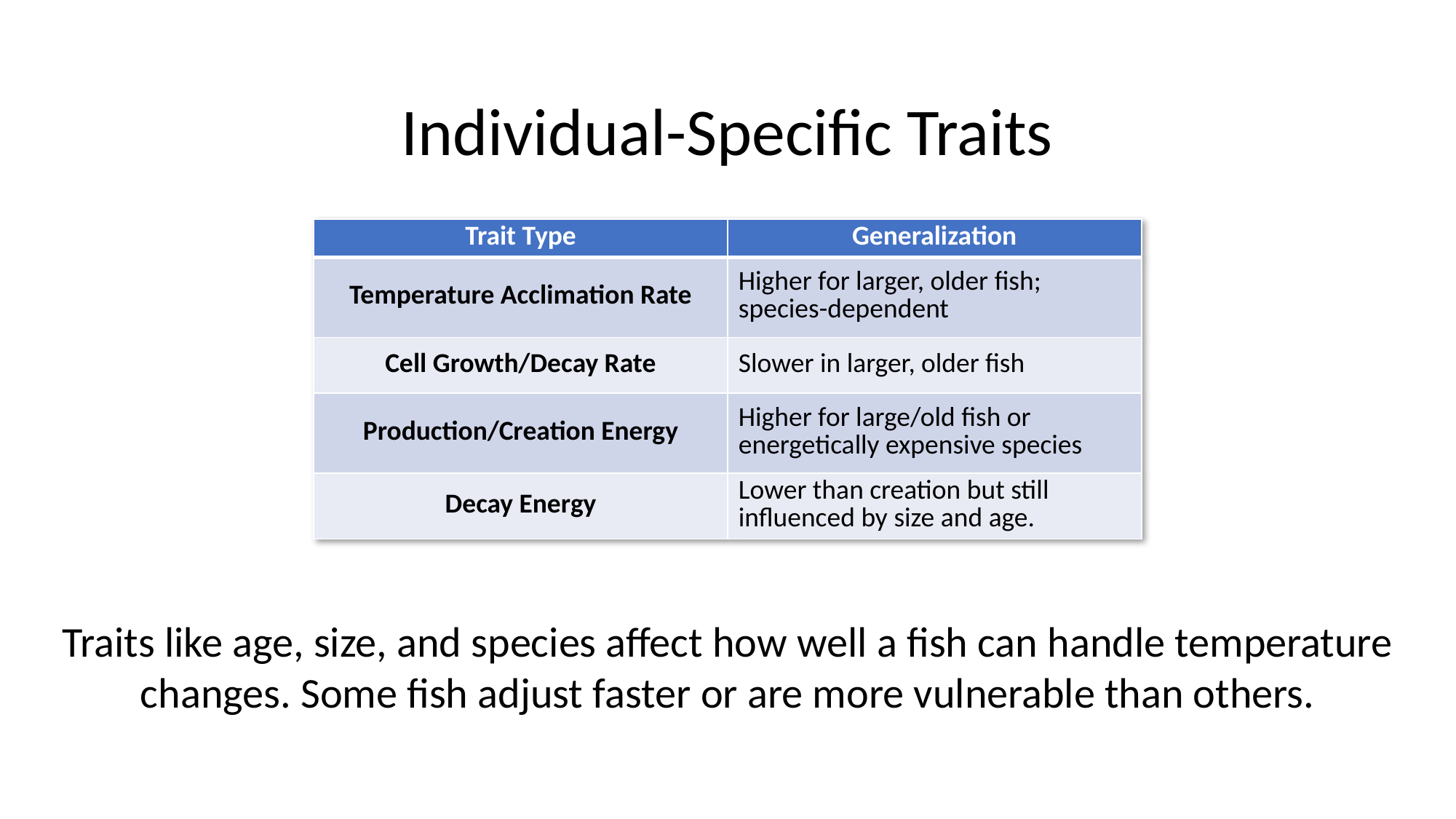

# Individual-Specific Traits
| Trait Type | Generalization |
| --- | --- |
| Temperature Acclimation Rate | Higher for larger, older fish; species-dependent |
| Cell Growth/Decay Rate | Slower in larger, older fish |
| Production/Creation Energy | Higher for large/old fish or energetically expensive species |
| Decay Energy | Lower than creation but still influenced by size and age. |
Traits like age, size, and species affect how well a fish can handle temperature changes. Some fish adjust faster or are more vulnerable than others.